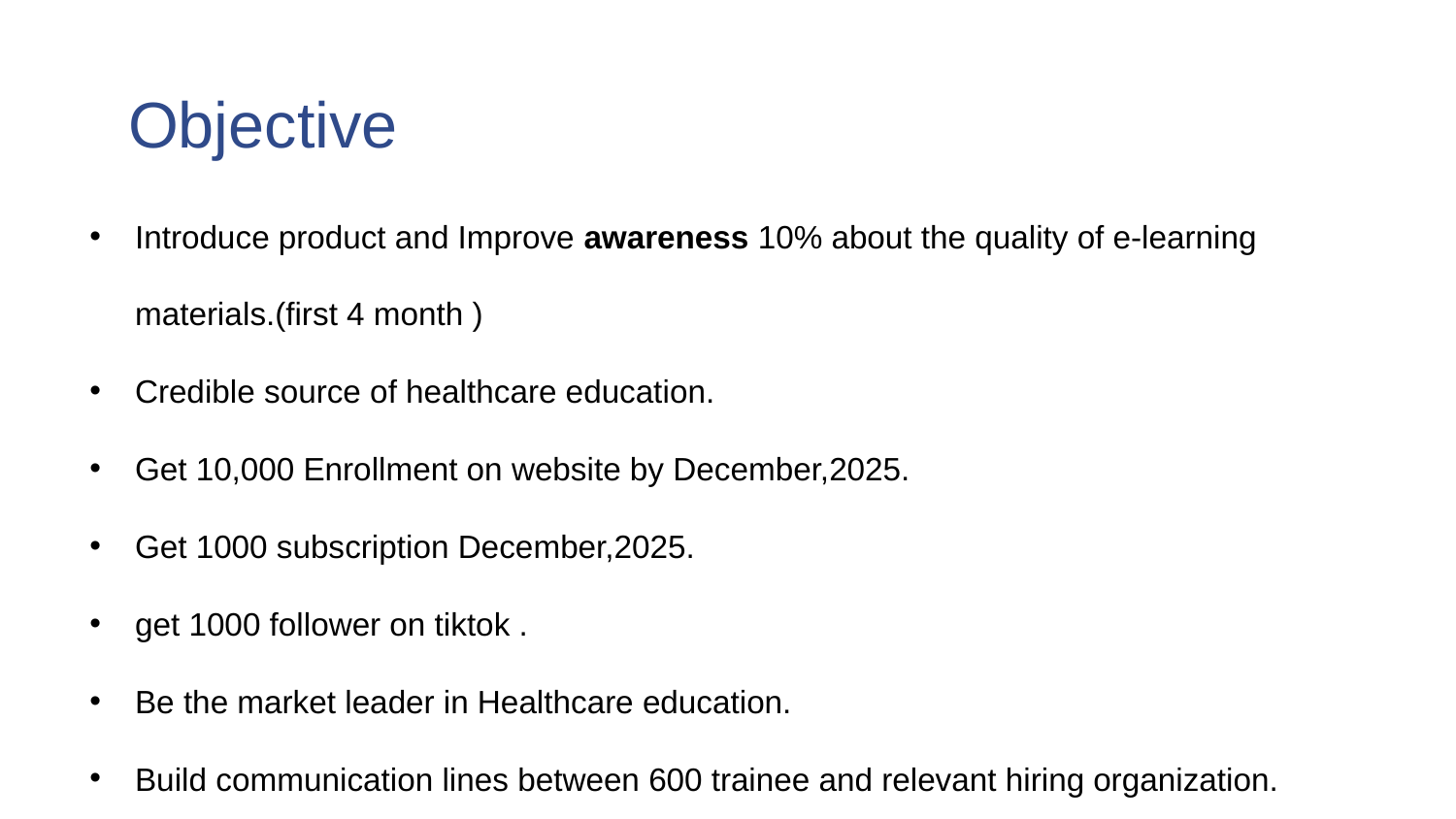

# Objective
Introduce product and Improve awareness 10% about the quality of e-learning materials.(first 4 month )
Credible source of healthcare education.
Get 10,000 Enrollment on website by December,2025.
Get 1000 subscription December,2025.
get 1000 follower on tiktok .
Be the market leader in Healthcare education.
Build communication lines between 600 trainee and relevant hiring organization.